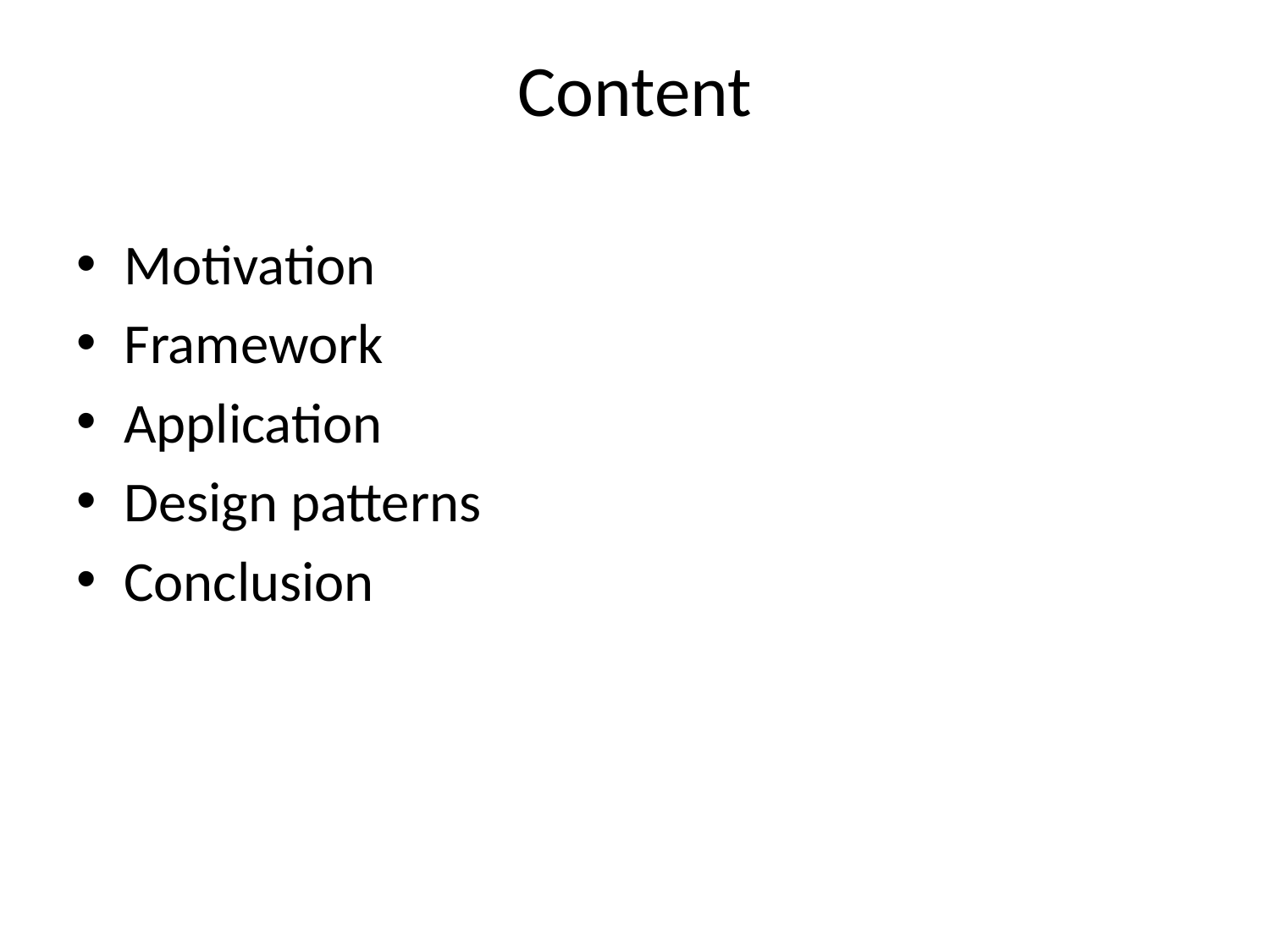

# Content
Motivation
Framework
Application
Design patterns
Conclusion